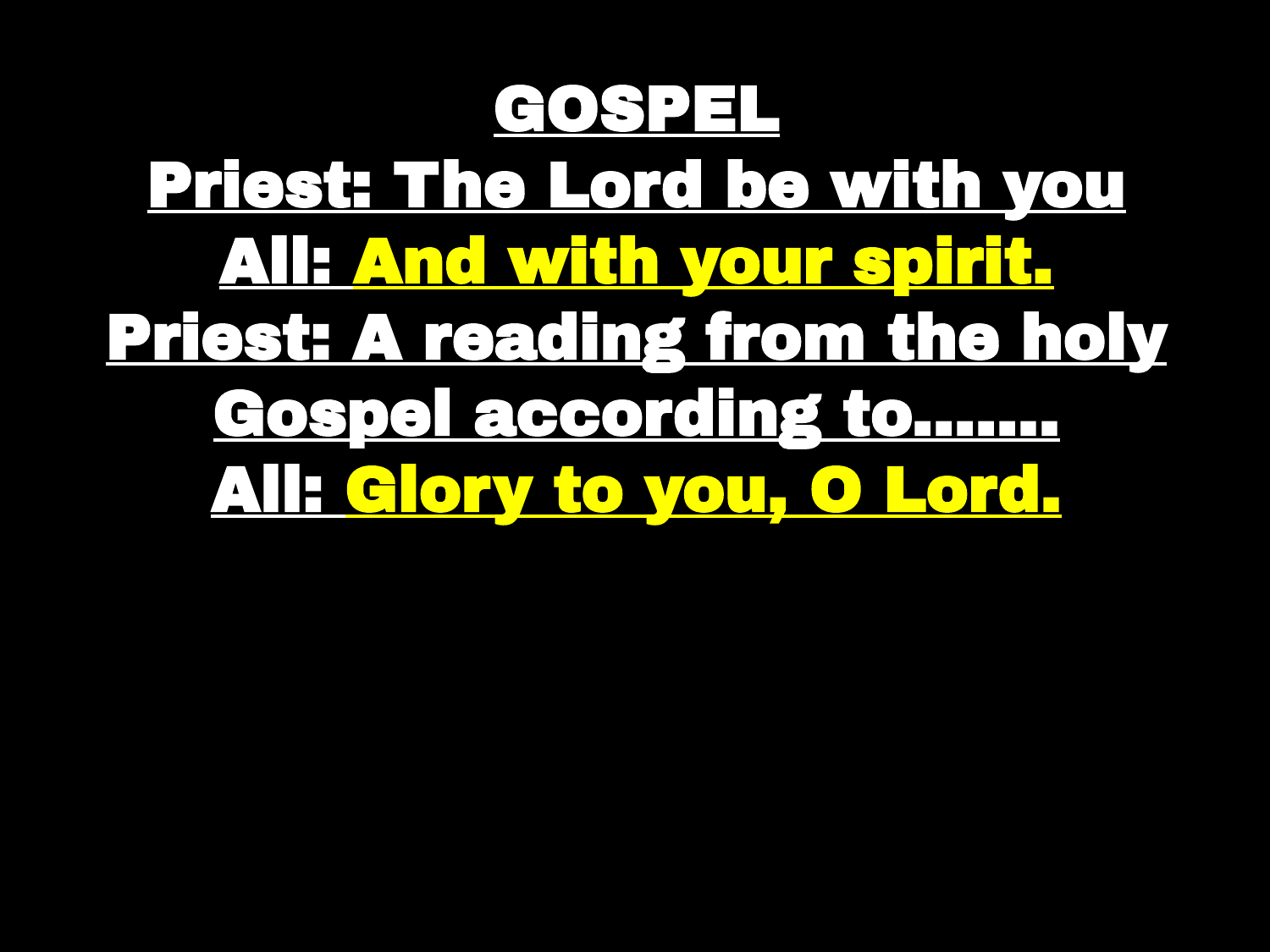

# GOSPEL Priest: The Lord be with you All: And with your spirit. Priest: A reading from the holy Gospel according to....... All: Glory to you, O Lord.